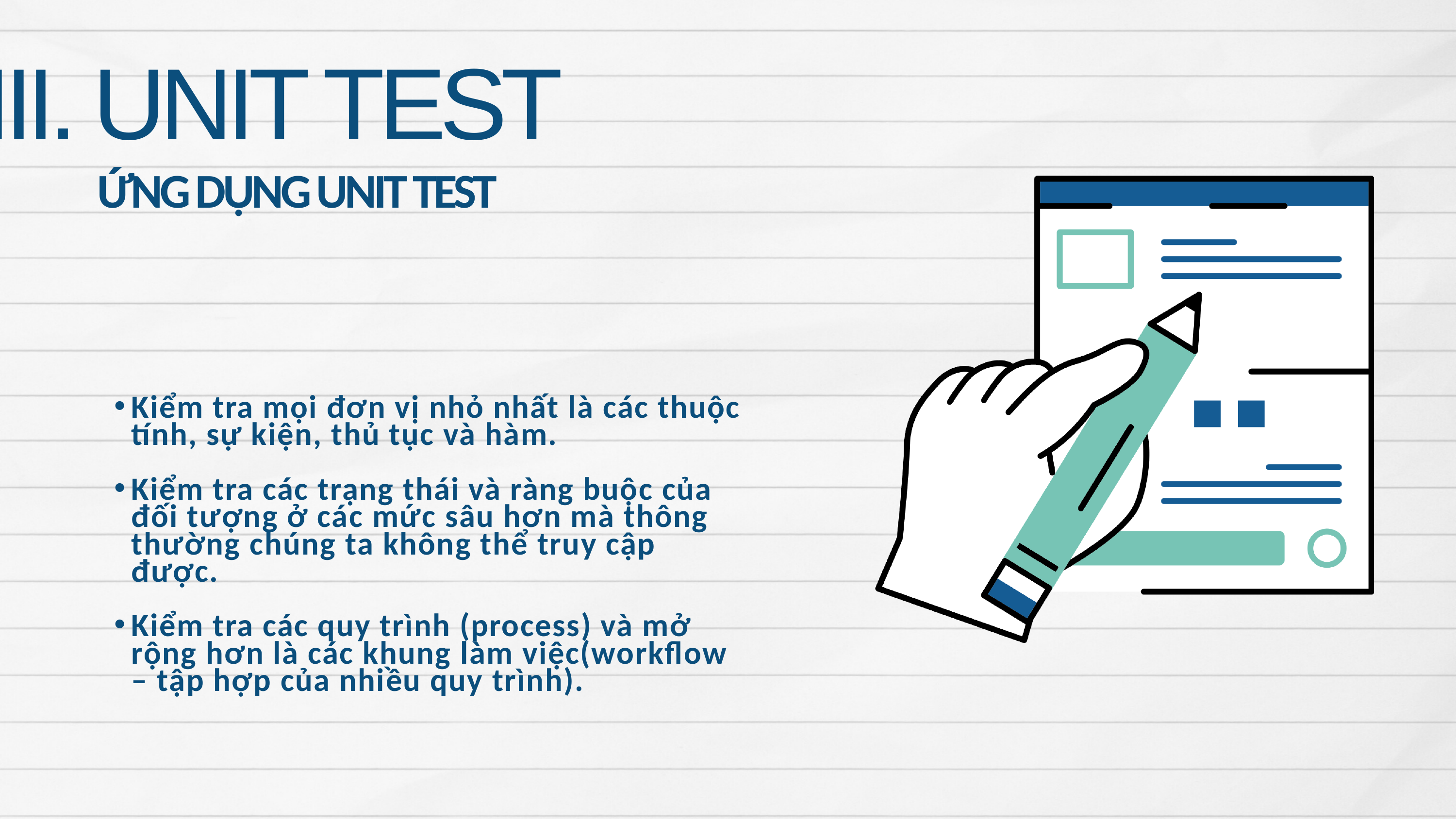

III. UNIT TEST
ỨNG DỤNG UNIT TEST

Kiểm tra mọi đơn vị nhỏ nhất là các thuộc tính, sự kiện, thủ tục và hàm.

Kiểm tra các trạng thái và ràng buộc của đối tượng ở các mức sâu hơn mà thông thường chúng ta không thể truy cập được.

Kiểm tra các quy trình (process) và mở rộng hơn là các khung làm việc(workflow – tập hợp của nhiều quy trình).